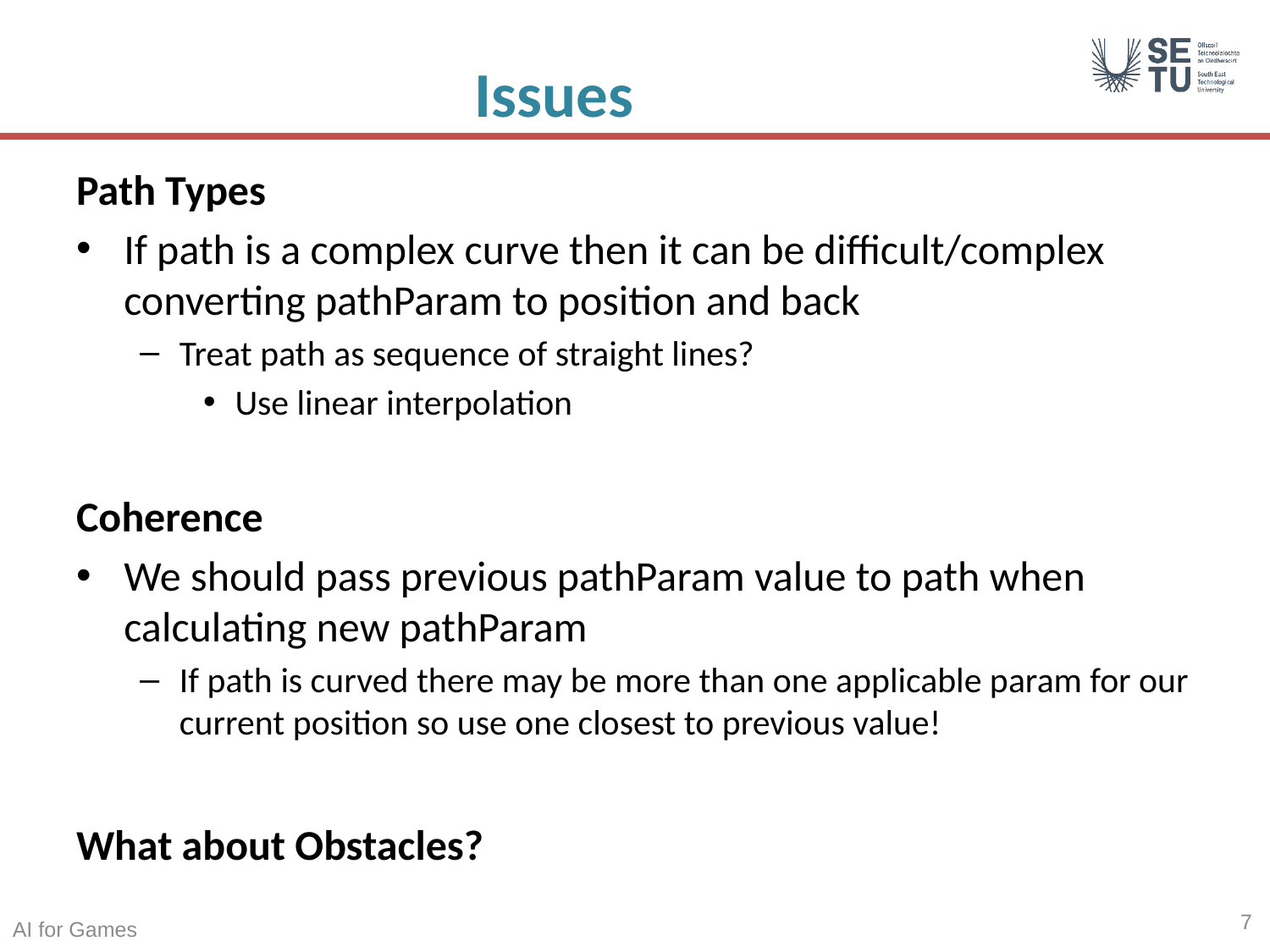

# Issues
Path Types
If path is a complex curve then it can be difficult/complex converting pathParam to position and back
Treat path as sequence of straight lines?
Use linear interpolation

Coherence
We should pass previous pathParam value to path when calculating new pathParam
If path is curved there may be more than one applicable param for our current position so use one closest to previous value!

What about Obstacles?
7